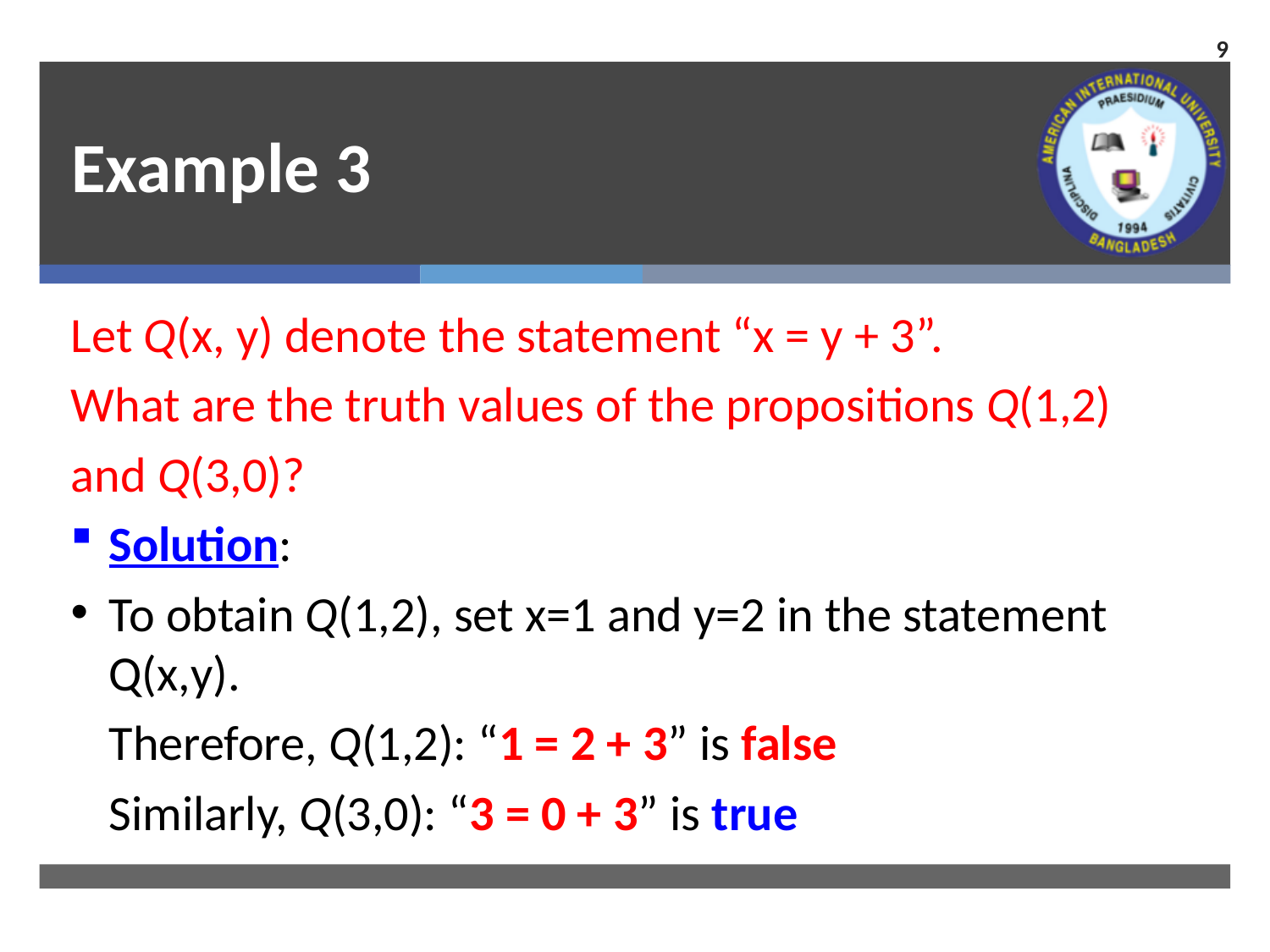

9
# Example 3
Let Q(x, y) denote the statement “x = y + 3”.
What are the truth values of the propositions Q(1,2)
and Q(3,0)?
Solution:
To obtain Q(1,2), set x=1 and y=2 in the statement Q(x,y).
	Therefore, Q(1,2): “1 = 2 + 3” is false
 	Similarly, Q(3,0): “3 = 0 + 3” is true